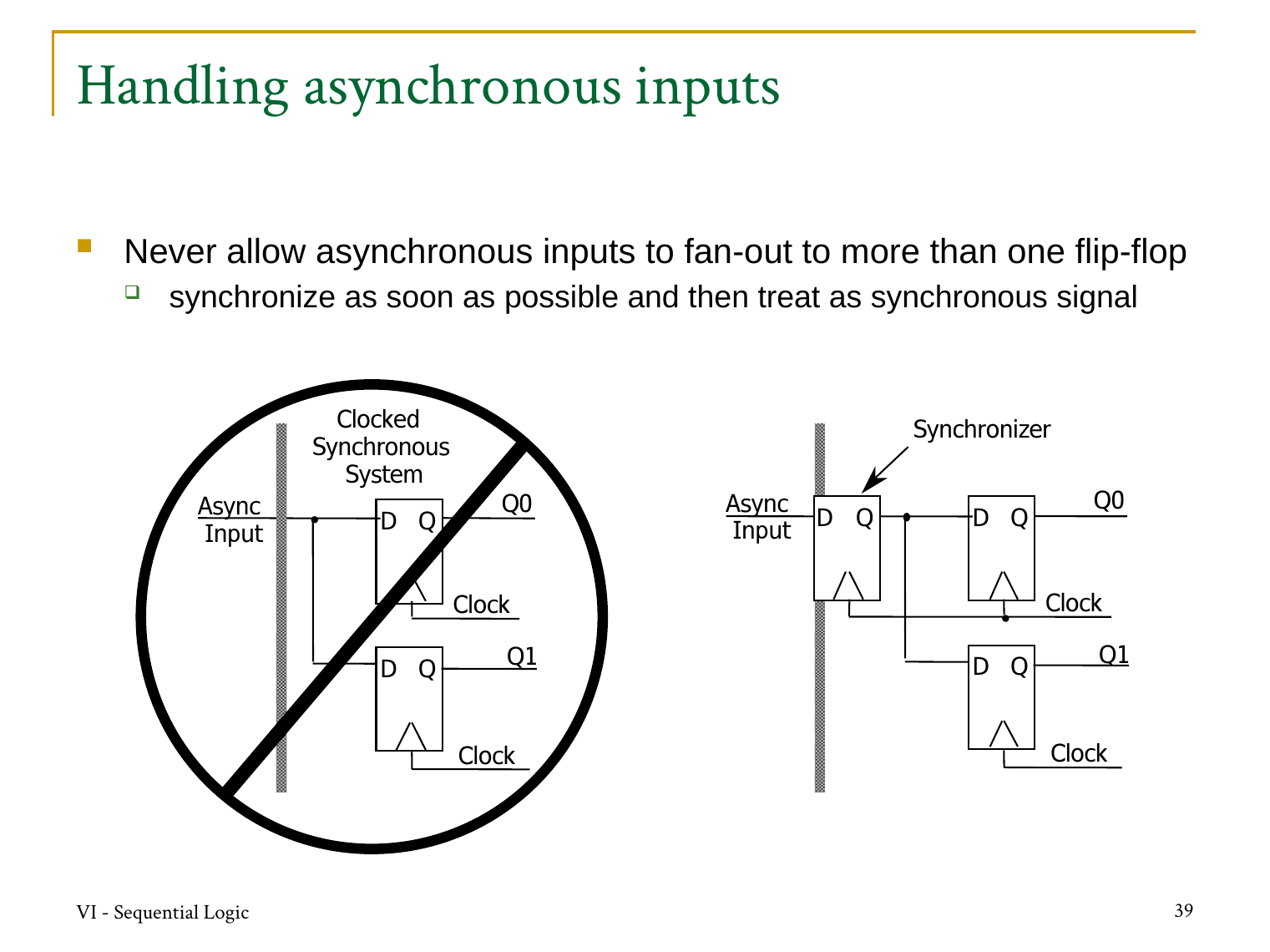

# Handling asynchronous inputs
Never allow asynchronous inputs to fan-out to more than one flip-flop
synchronize as soon as possible and then treat as synchronous signal

Clocked
Synchronizer

Synchronous

System
Q0
Q0
Async
Async

D
Q

D
Q

D
Q

Input

Input

Clock
Clock

Q1
Q1

D
Q

D
Q

Clock
Clock

VI - Sequential Logic
39